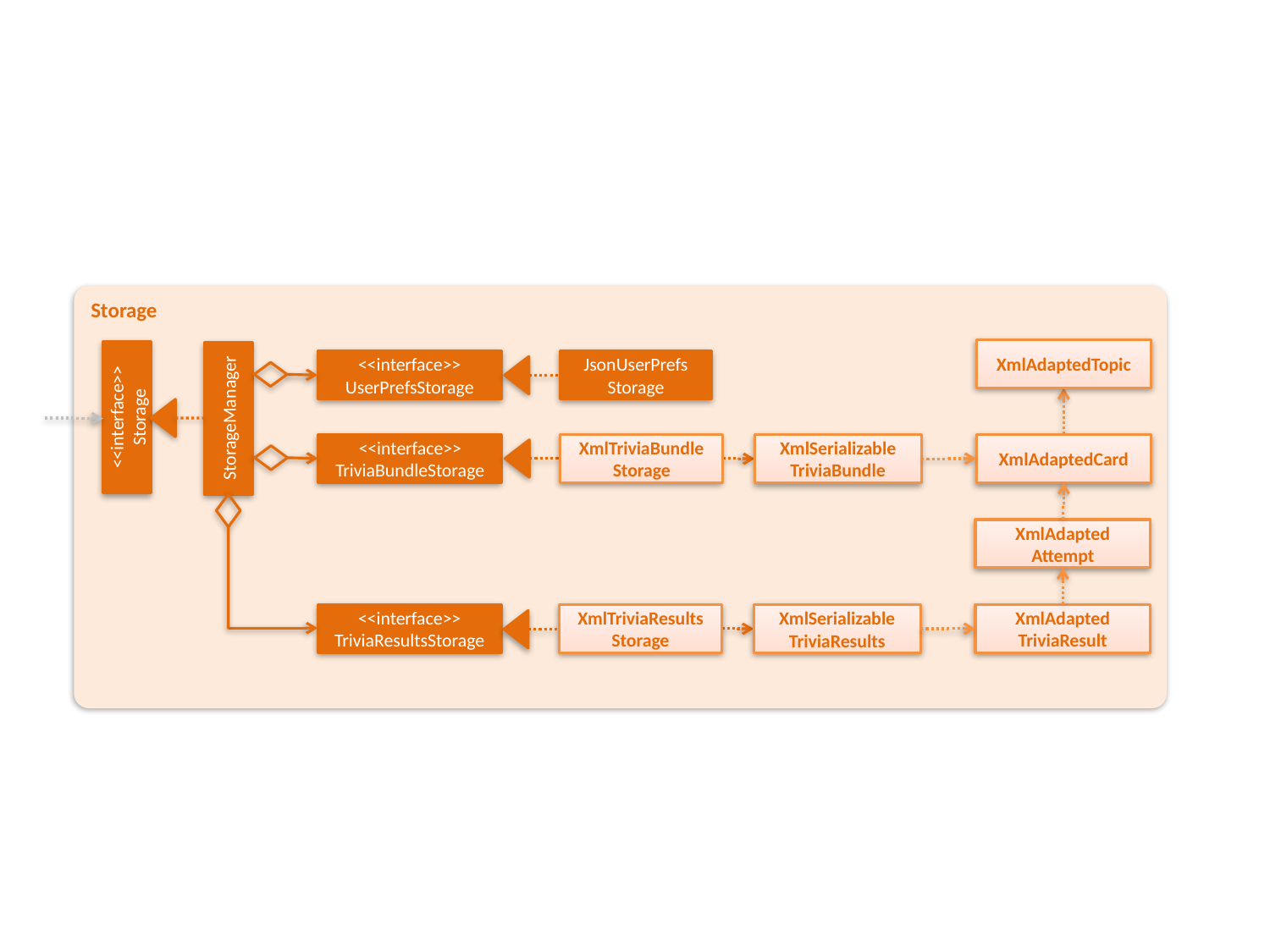

Storage
XmlAdaptedTopic
<<interface>>
UserPrefsStorage
JsonUserPrefs
Storage

<<interface>>
Storage
StorageManager

<<interface>>
TriviaBundleStorage
XmlTriviaBundle
Storage
XmlAdaptedCard
XmlSerializable
TriviaBundle

XmlAdapted
Attempt
<<interface>>
TriviaResultsStorage
XmlTriviaResults
Storage
XmlAdapted
TriviaResult
XmlSerializable
TriviaResults